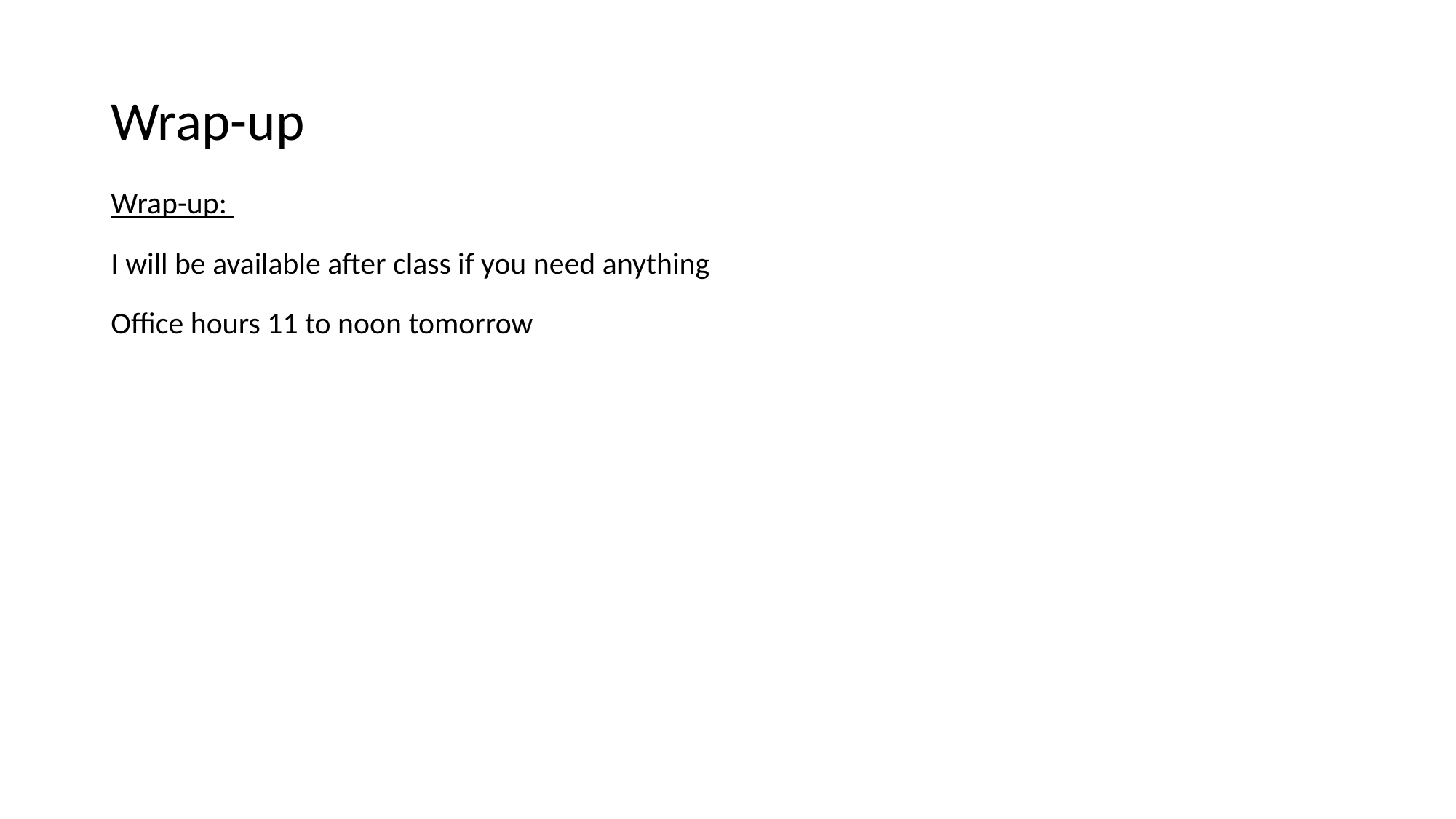

# Wrap-up
Wrap-up:
I will be available after class if you need anything
Office hours 11 to noon tomorrow